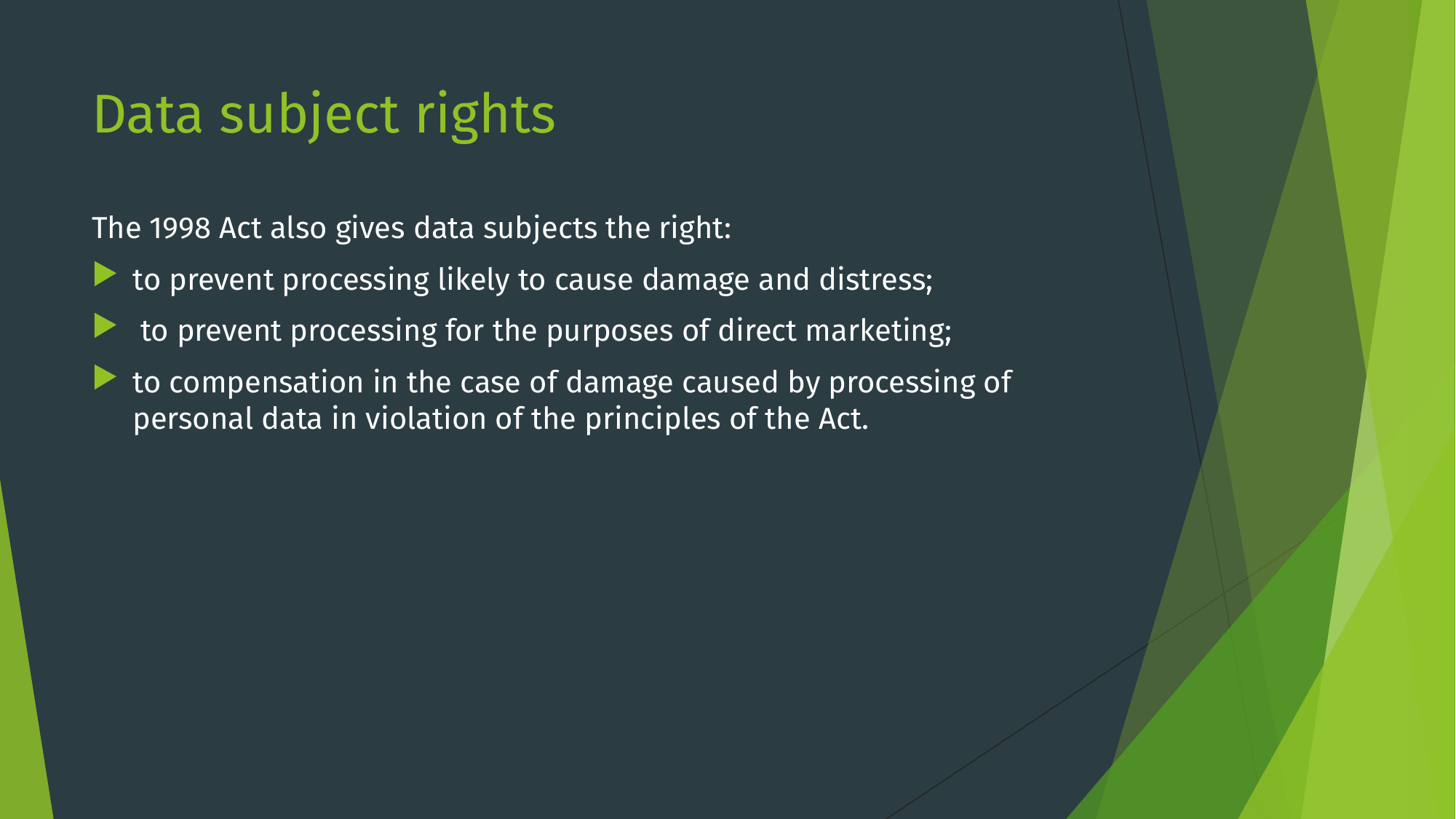

# Data subject rights
The 1998 Act also gives data subjects the right:
to prevent processing likely to cause damage and distress;
 to prevent processing for the purposes of direct marketing;
to compensation in the case of damage caused by processing of personal data in violation of the principles of the Act.